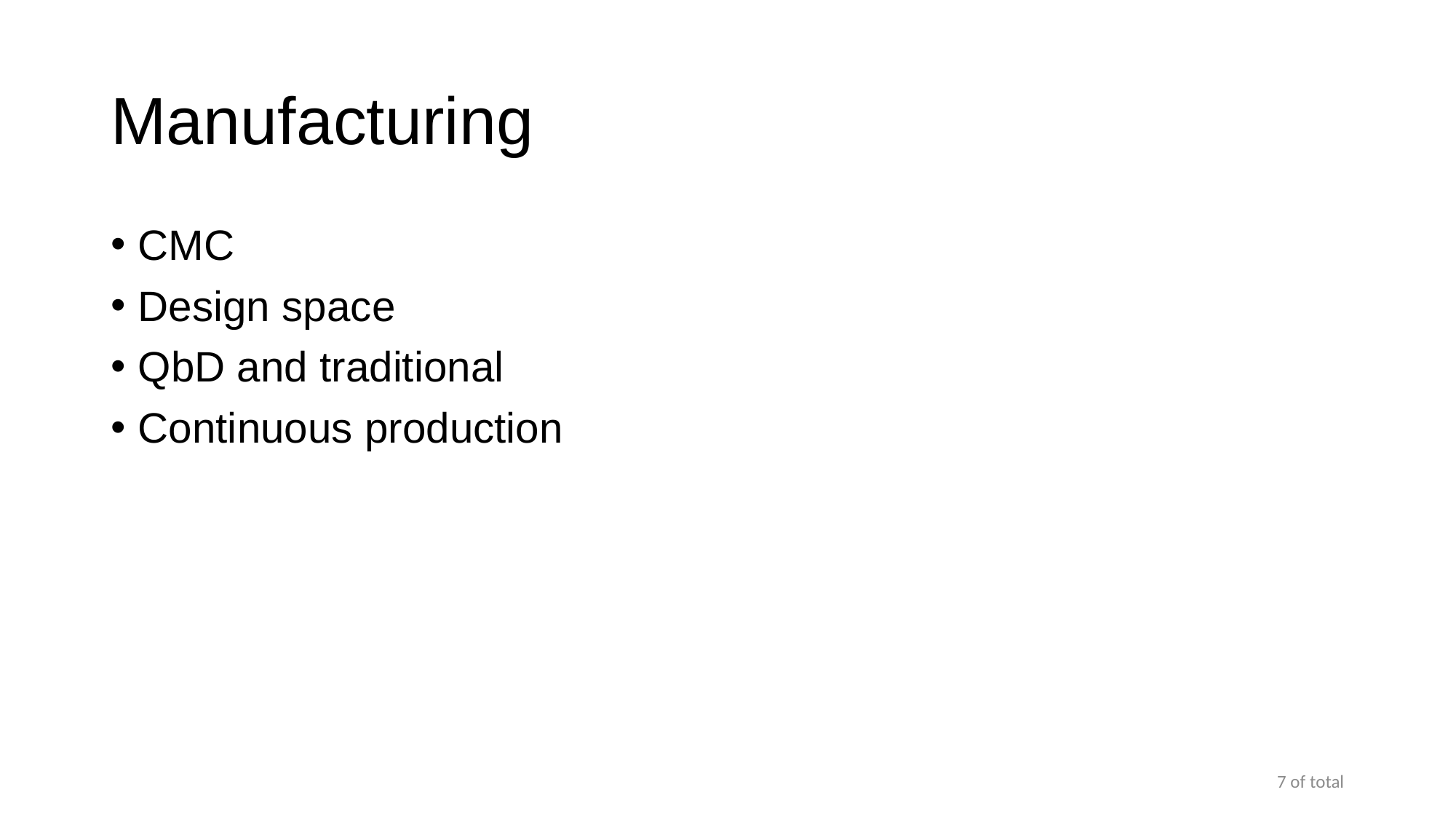

# Manufacturing
CMC
Design space
QbD and traditional
Continuous production
7 of total